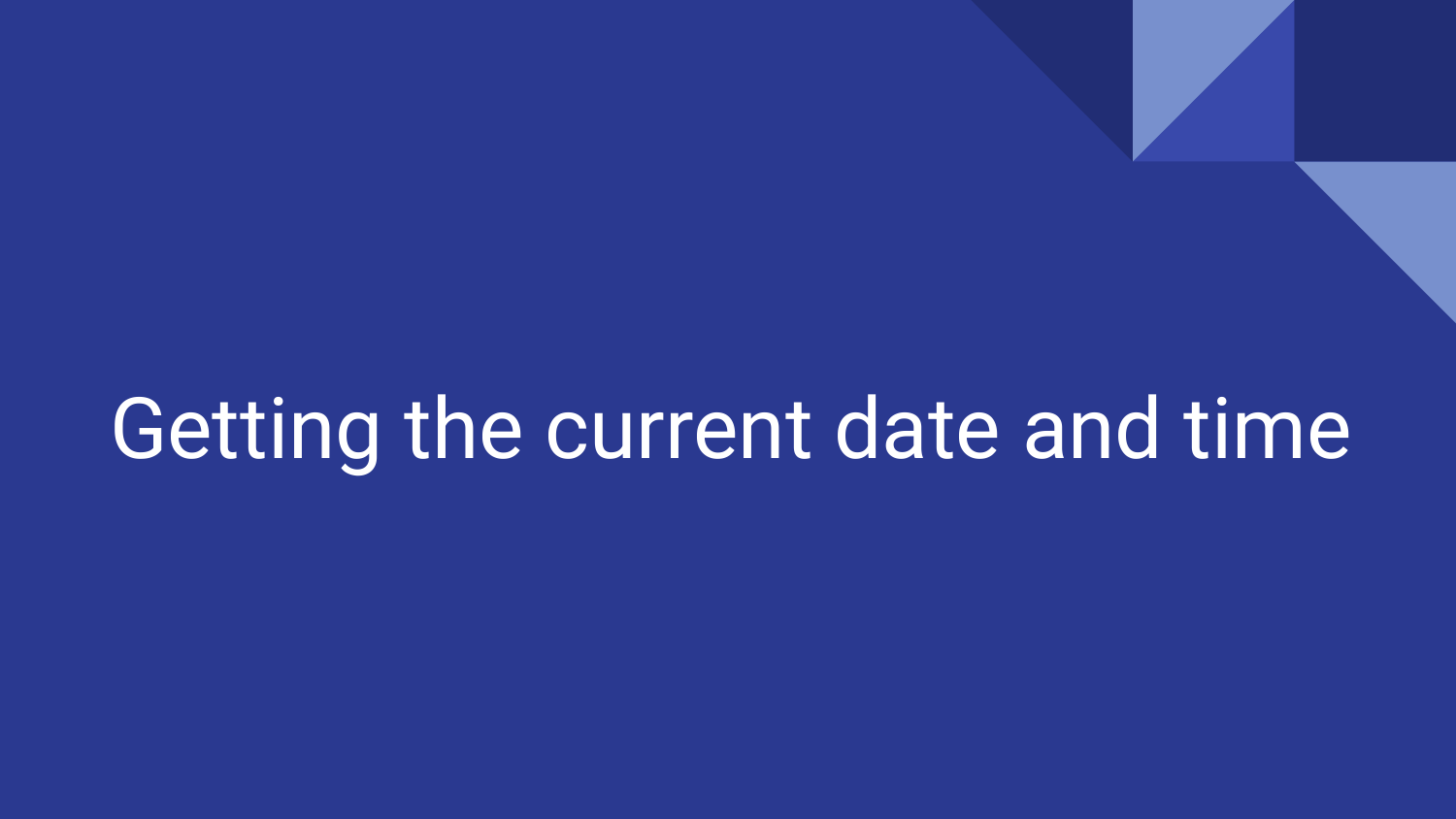

# Getting the current date and time